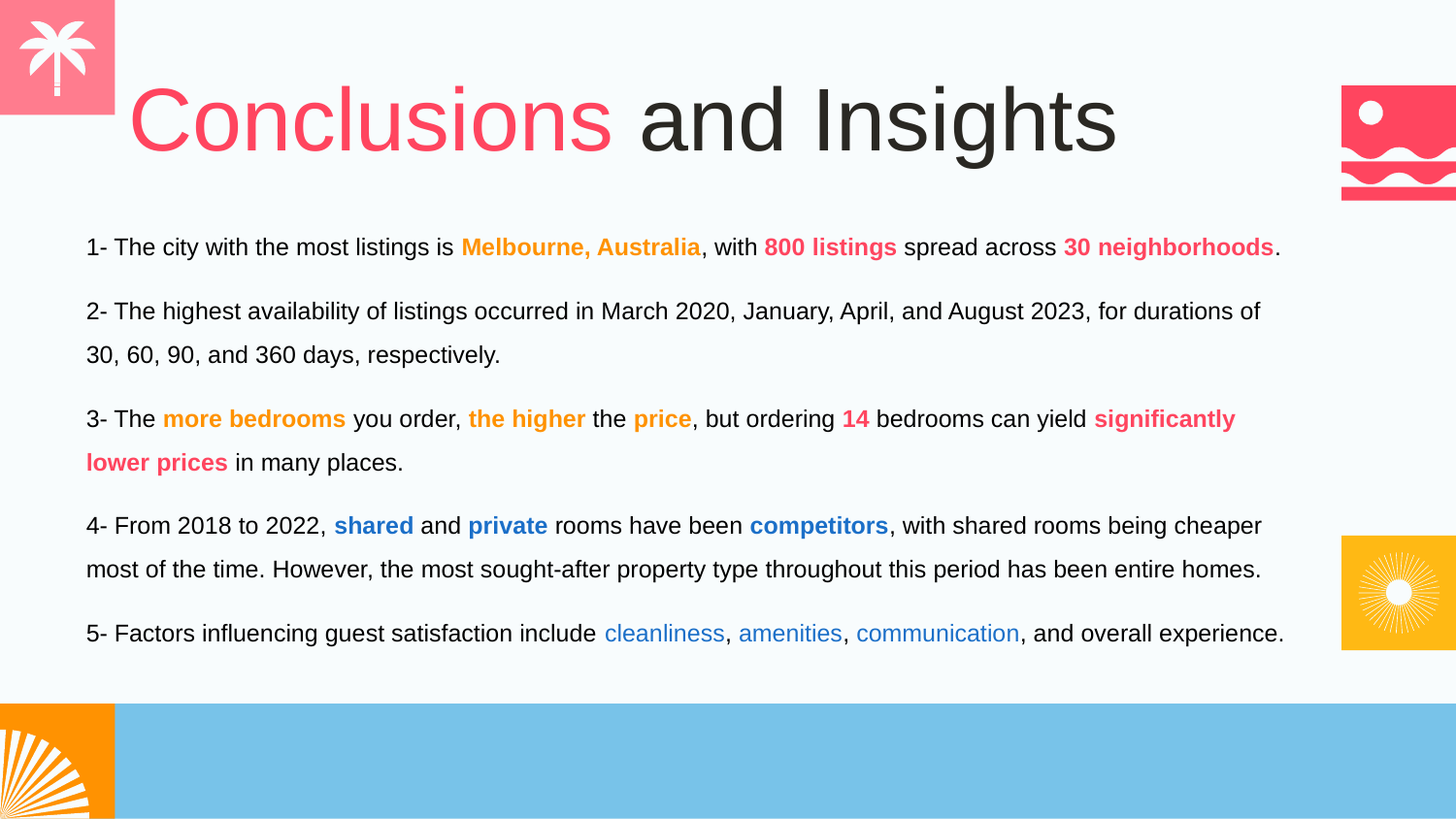

# Conclusions and Insights
1- The city with the most listings is Melbourne, Australia, with 800 listings spread across 30 neighborhoods.
2- The highest availability of listings occurred in March 2020, January, April, and August 2023, for durations of 30, 60, 90, and 360 days, respectively.
3- The more bedrooms you order, the higher the price, but ordering 14 bedrooms can yield significantly lower prices in many places.
4- From 2018 to 2022, shared and private rooms have been competitors, with shared rooms being cheaper most of the time. However, the most sought-after property type throughout this period has been entire homes.
5- Factors influencing guest satisfaction include cleanliness, amenities, communication, and overall experience.